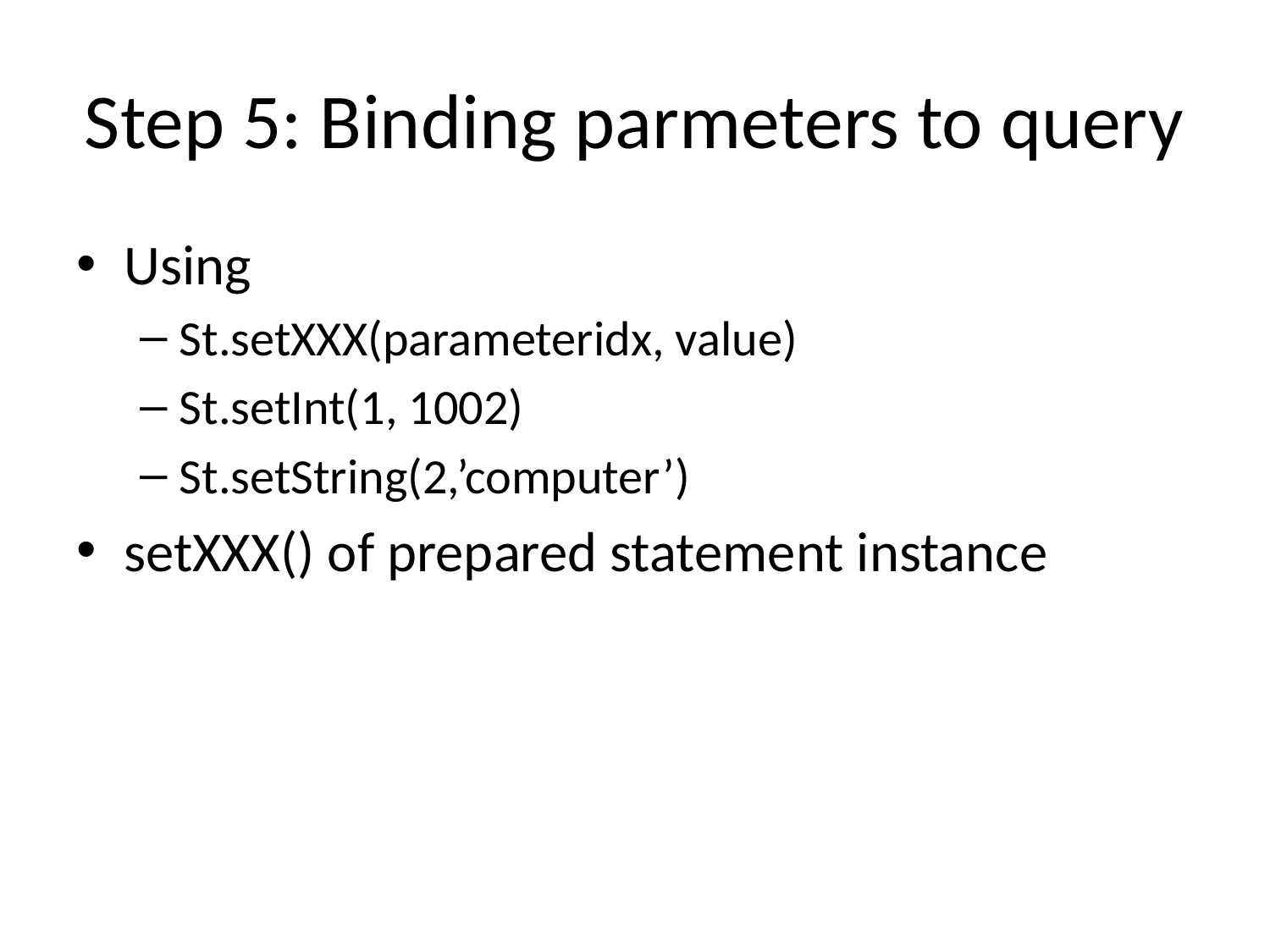

# Step 5: Binding parmeters to query
Using
St.setXXX(parameteridx, value)
St.setInt(1, 1002)
St.setString(2,’computer’)
setXXX() of prepared statement instance